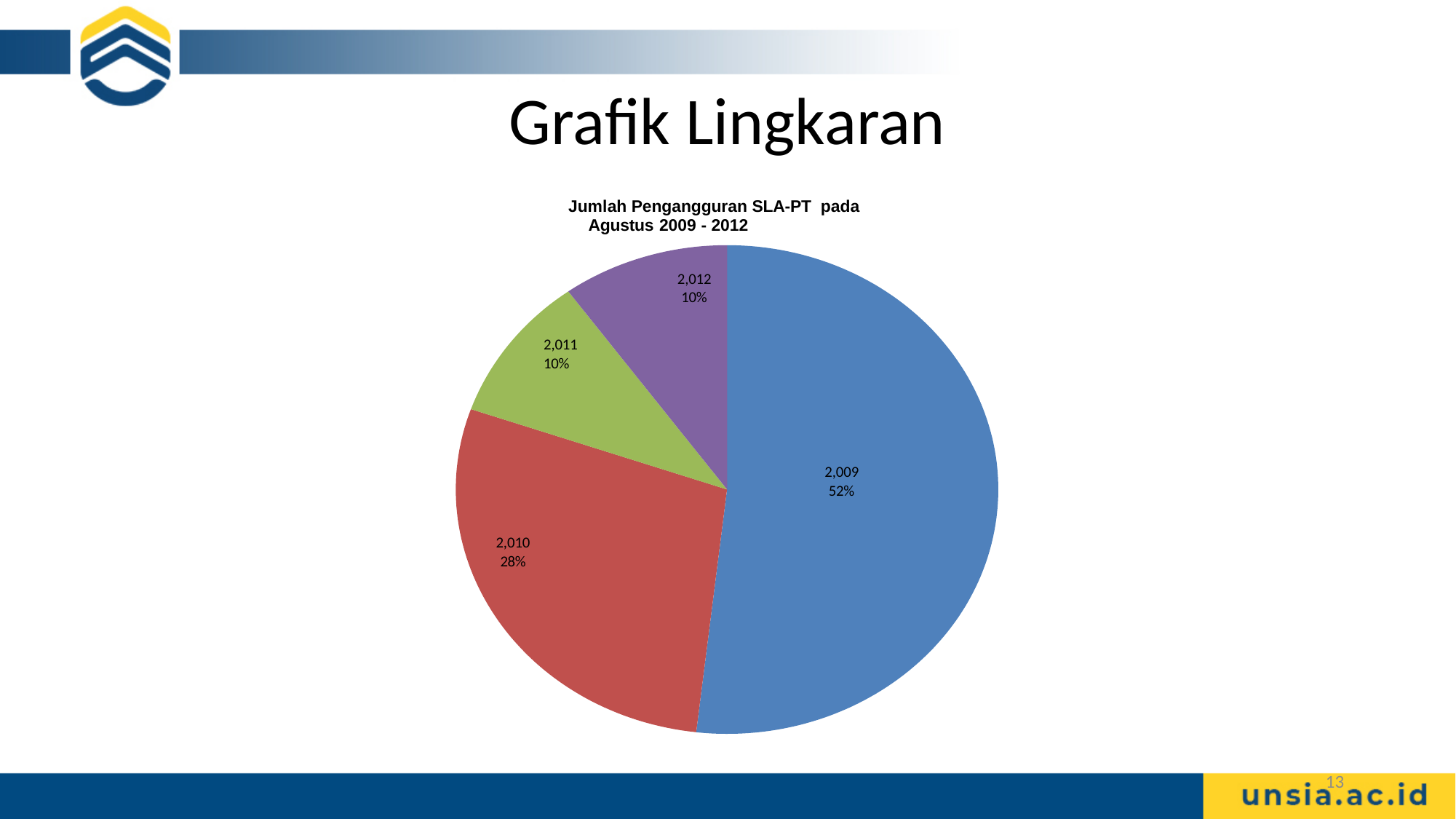

# Grafik Lingkaran
Jumlah Pengangguran SLA-PT  pada Agustus 2009 - 2012

2,012
10%

2,011
10%

2,009
52%
2,010
28%
13